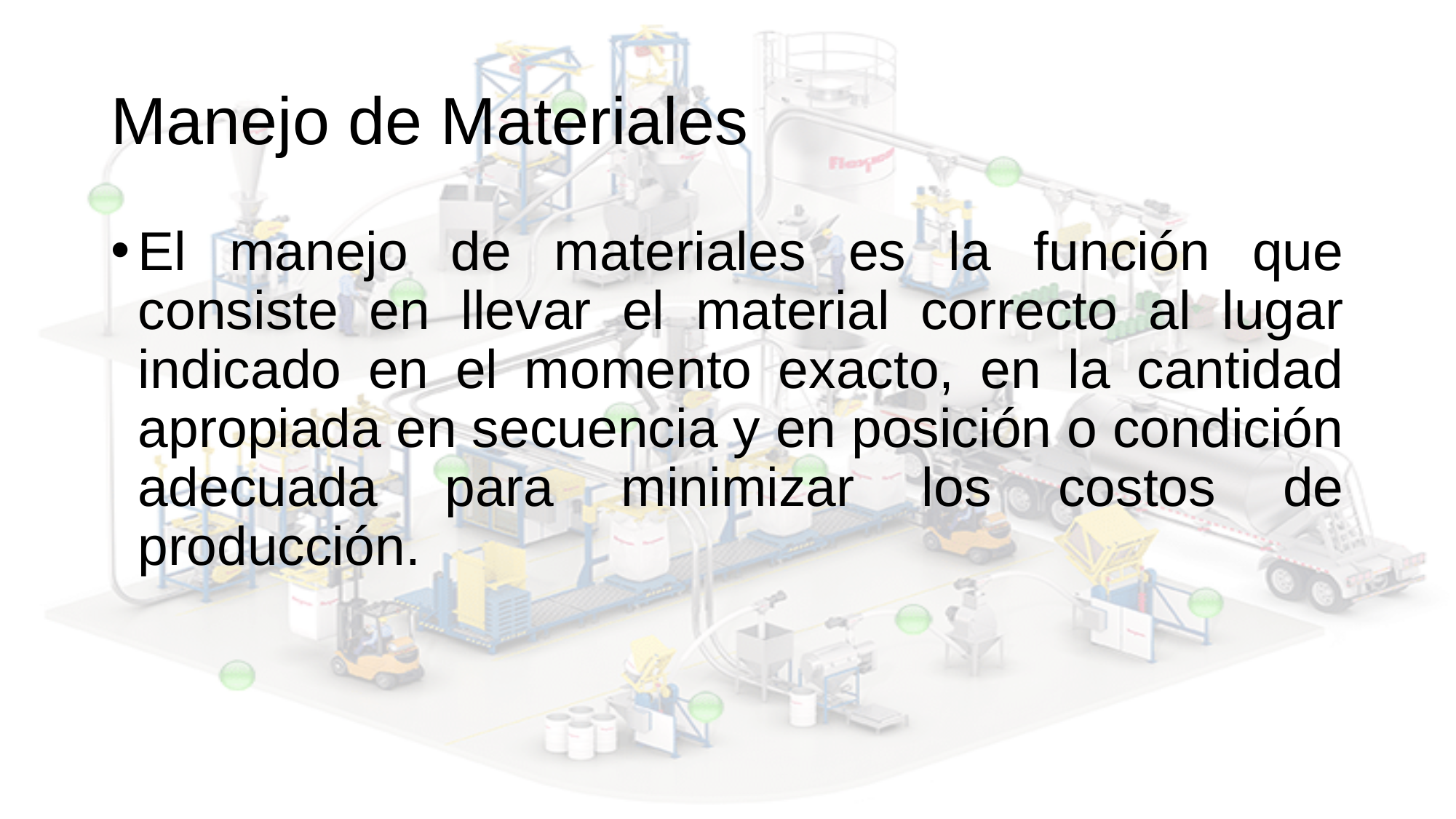

# Manejo de Materiales
El manejo de materiales es la función que consiste en llevar el material correcto al lugar indicado en el momento exacto, en la cantidad apropiada en secuencia y en posición o condición adecuada para minimizar los costos de producción.